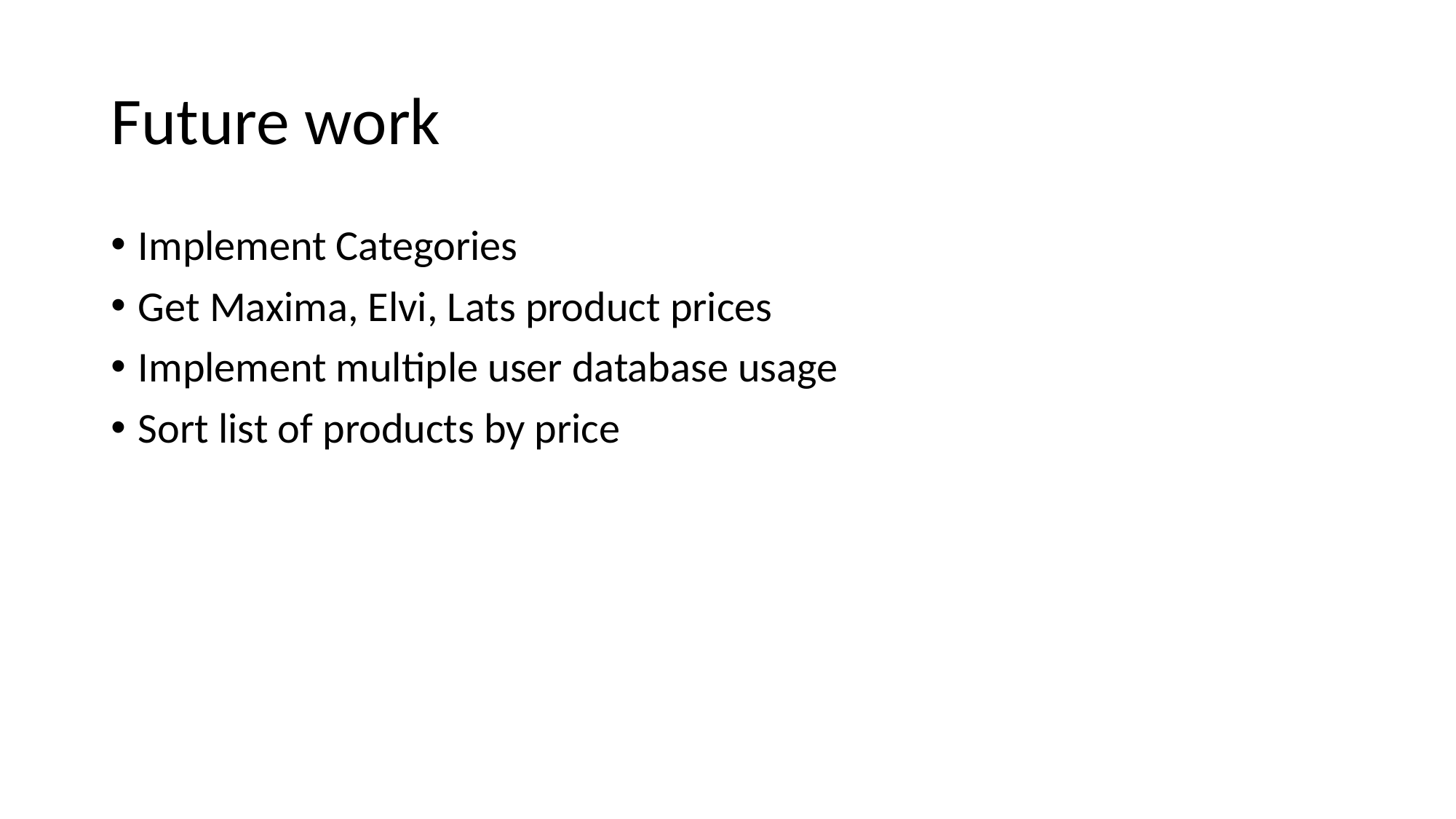

# Future work
Implement Categories
Get Maxima, Elvi, Lats product prices
Implement multiple user database usage
Sort list of products by price